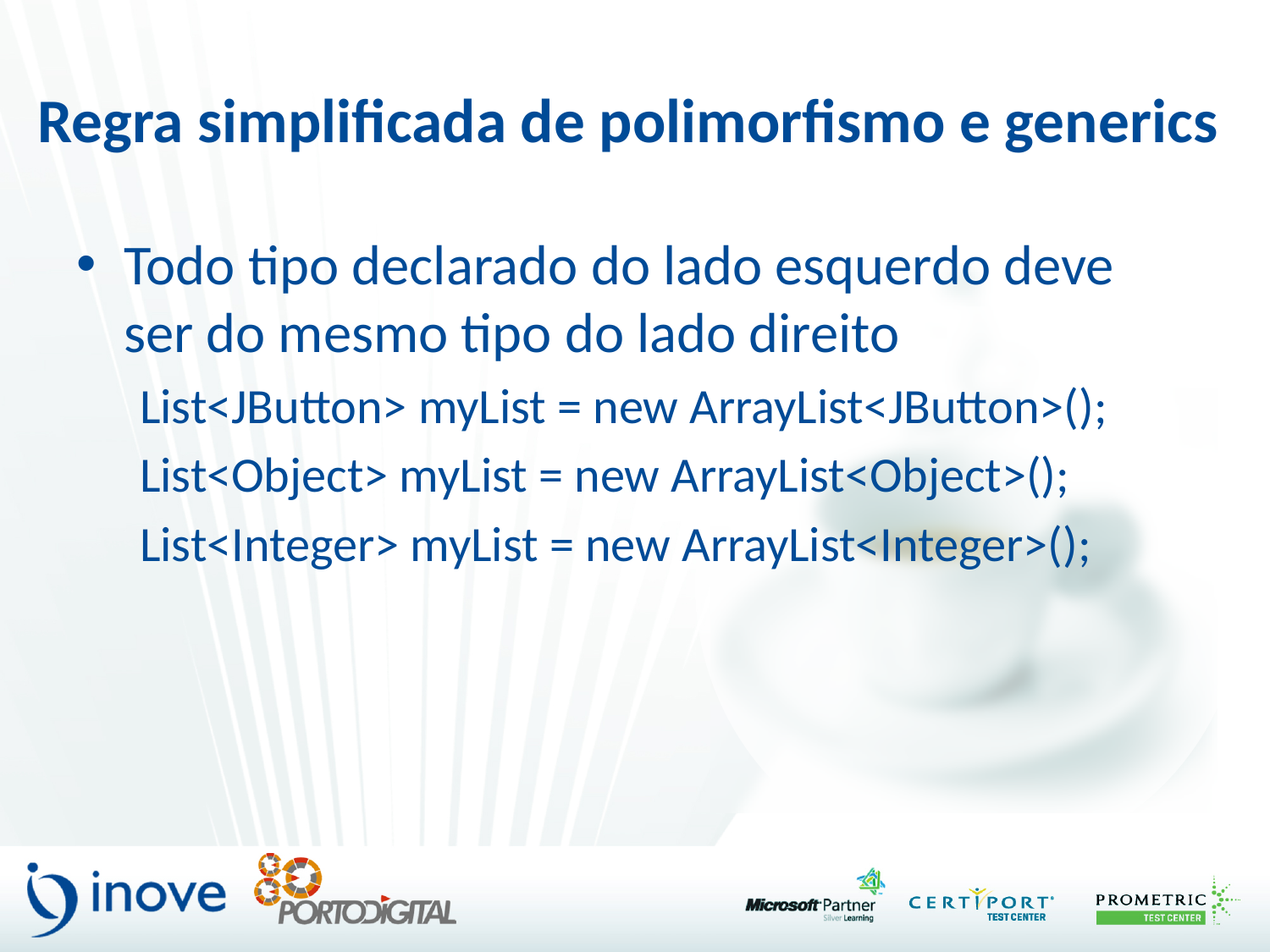

# Regra simplificada de polimorfismo e generics
Todo tipo declarado do lado esquerdo deve ser do mesmo tipo do lado direito
List<JButton> myList = new ArrayList<JButton>();
List<Object> myList = new ArrayList<Object>();
List<Integer> myList = new ArrayList<Integer>();